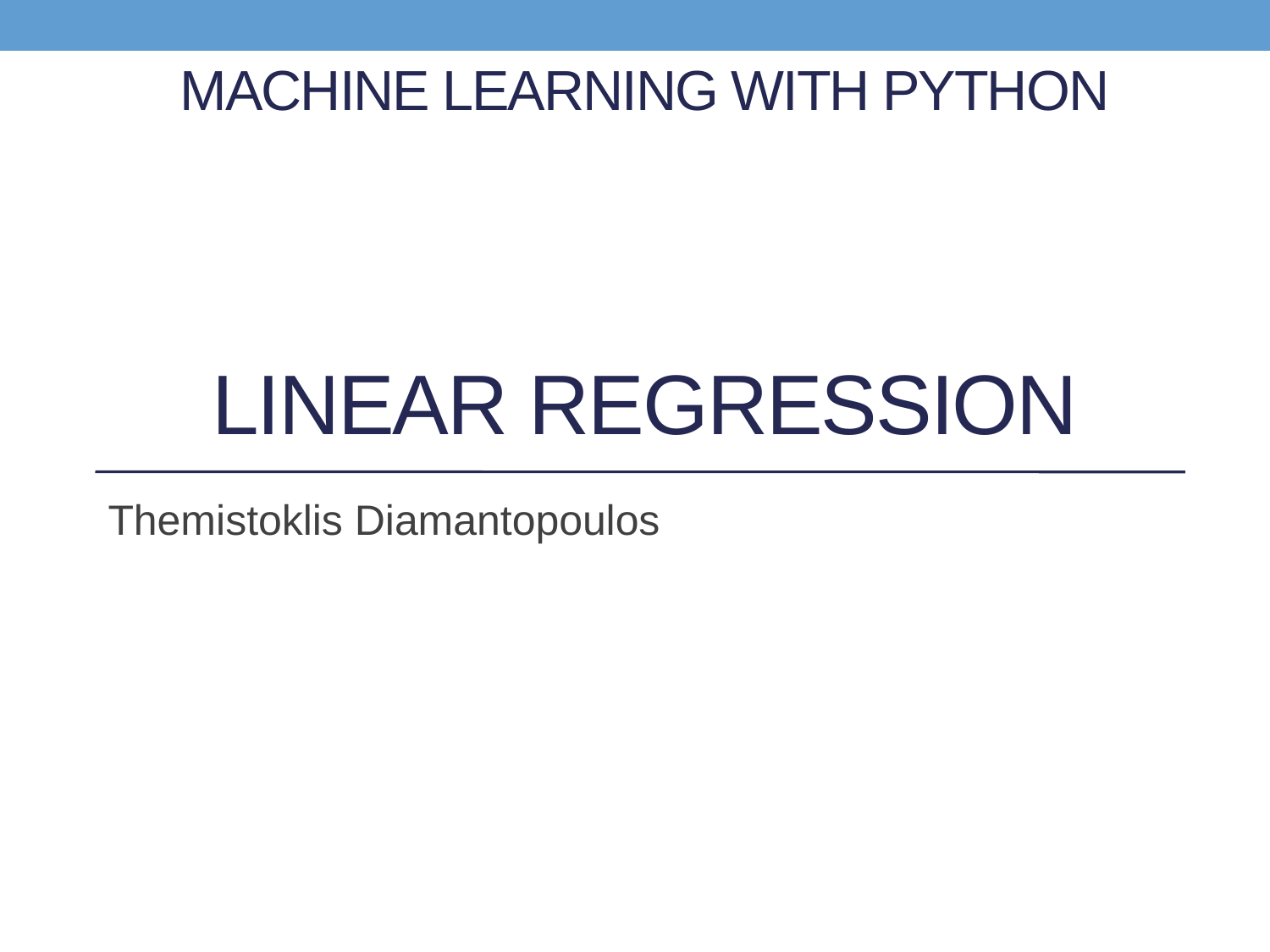

# Machine Learning with Python Linear Regression
Themistoklis Diamantopoulos